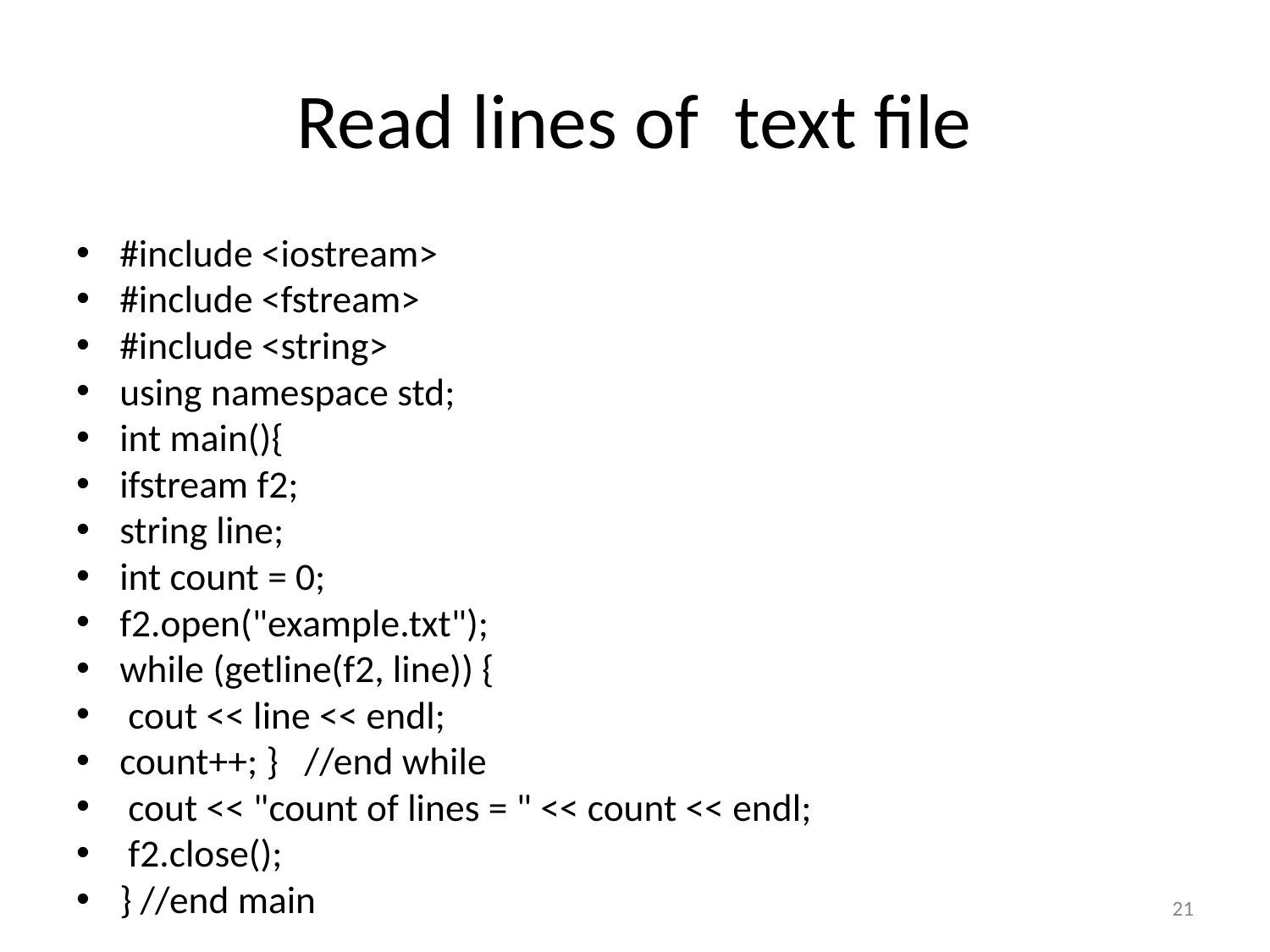

# Read lines of  text file
#include <iostream>
#include <fstream>
#include <string>
using namespace std;
int main(){
ifstream f2;
string line;
int count = 0;
f2.open("example.txt");
while (getline(f2, line)) {
 cout << line << endl;
count++; }   //end while
 cout << "count of lines = " << count << endl;
 f2.close();
} //end main
21